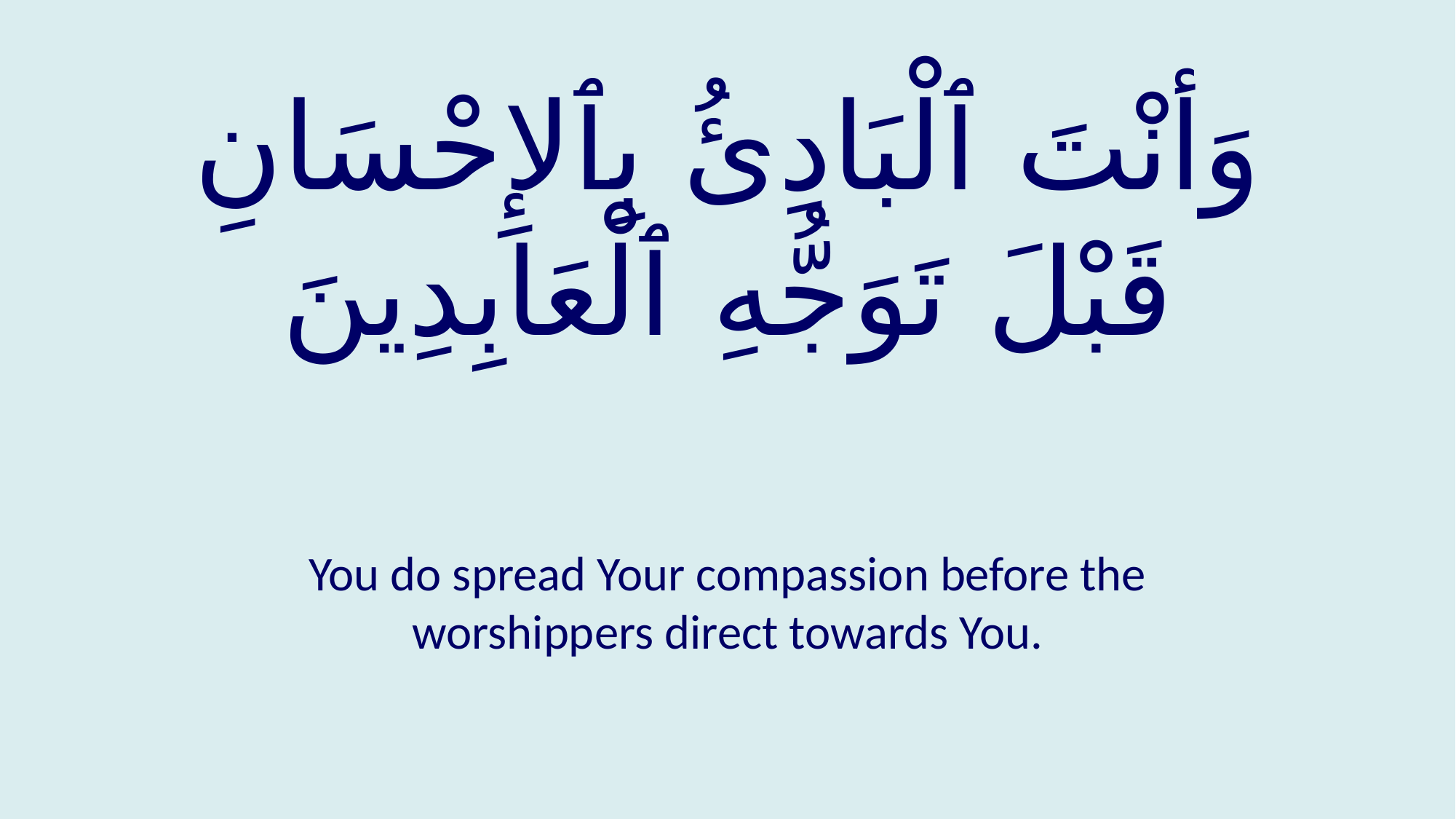

# وَأنْتَ ٱلْبَادِئُ بِٱلإِحْسَانِ قَبْلَ تَوَجُّهِ ٱلْعَابِدِينَ
You do spread Your compassion before the worshippers direct towards You.